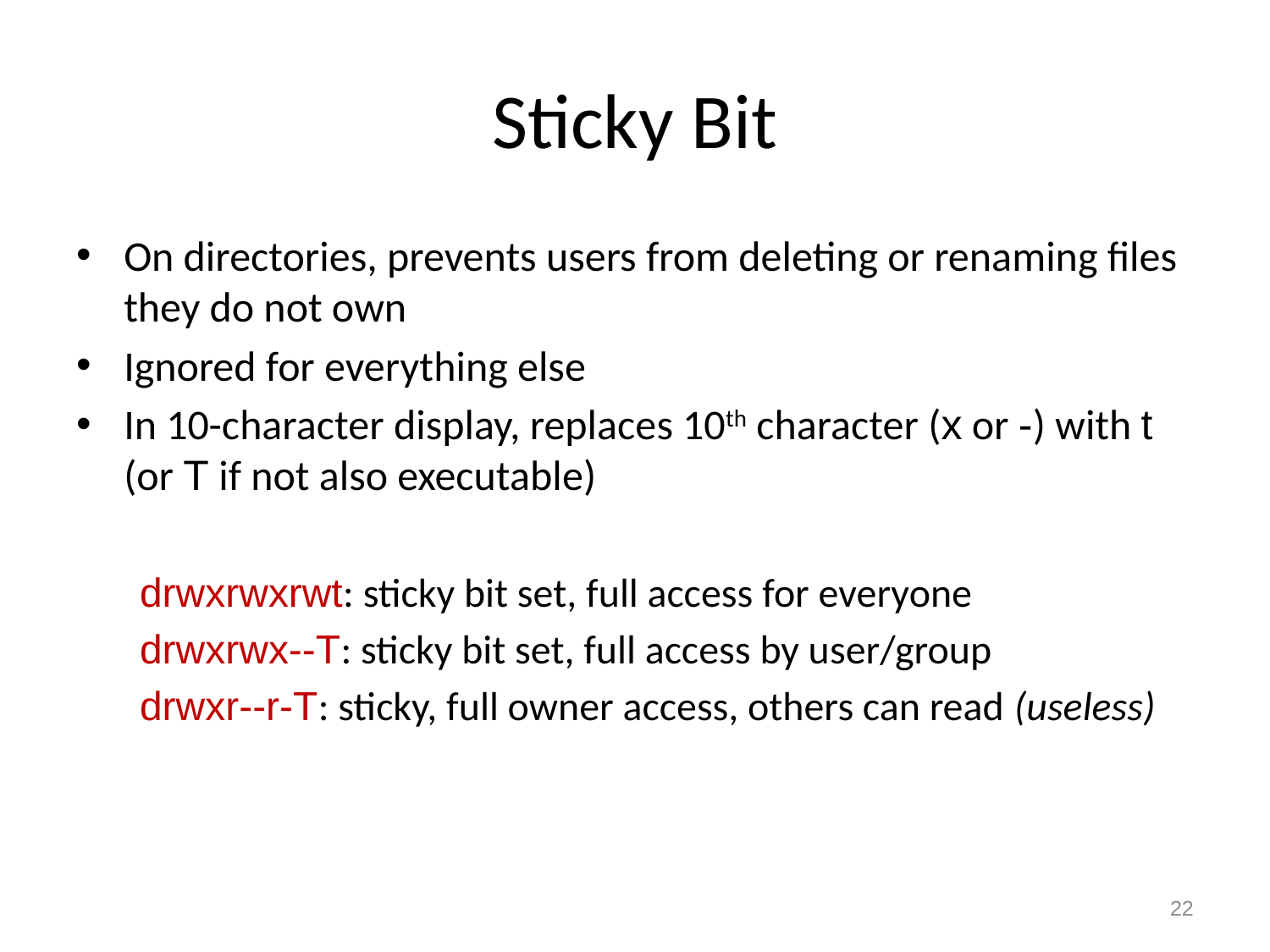

# Sticky Bit
On directories, prevents users from deleting or renaming files they do not own
Ignored for everything else
In 10-character display, replaces 10th character (x or -) with t (or T if not also executable)

drwxrwxrwt: sticky bit set, full access for everyone
drwxrwx--T: sticky bit set, full access by user/group
drwxr--r-T: sticky, full owner access, others can read (useless)
22